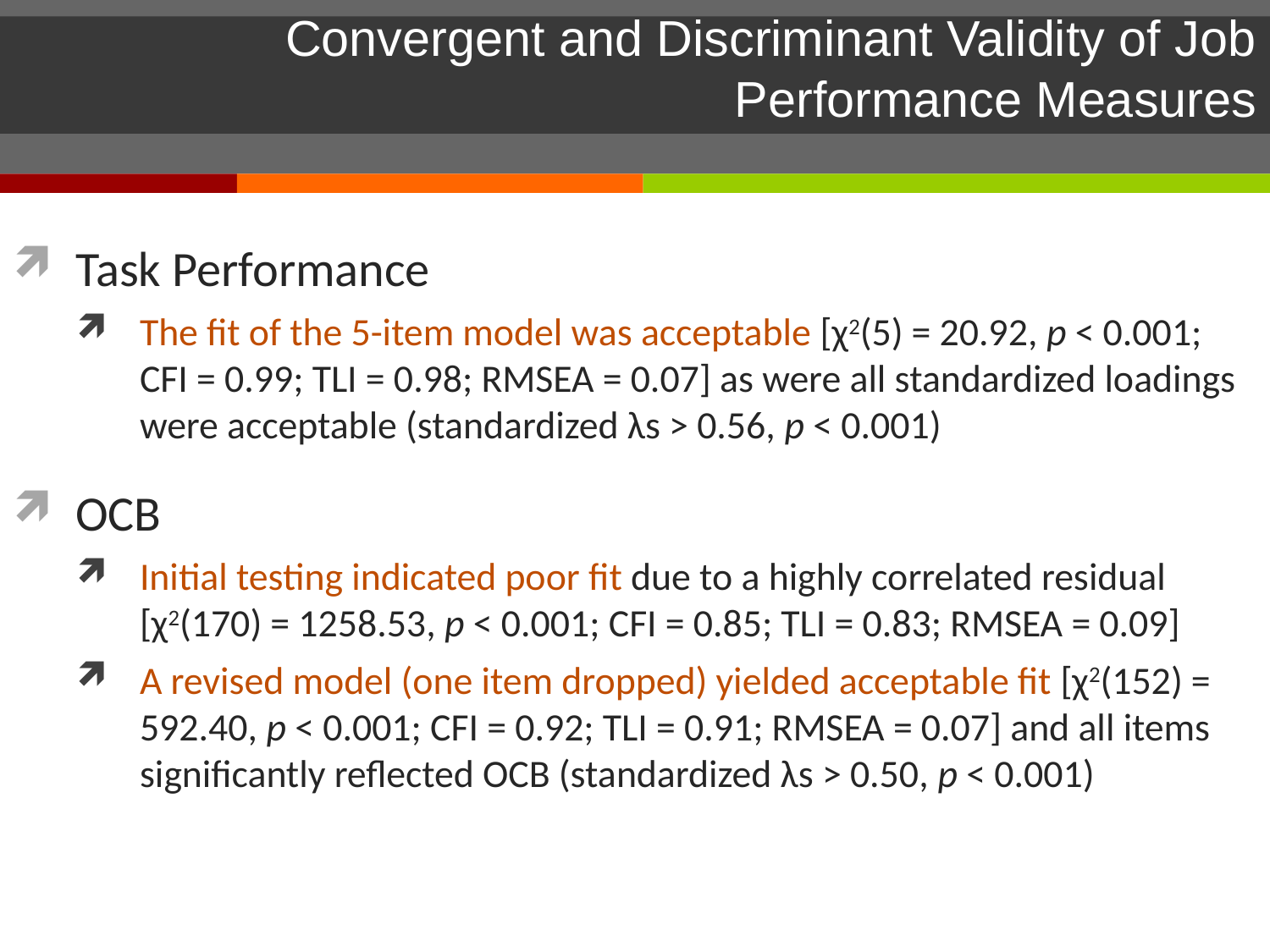

# Convergent and Discriminant Validity of Job Performance Measures
Task Performance
The fit of the 5-item model was acceptable [χ2(5) = 20.92, p < 0.001; CFI = 0.99; TLI = 0.98; RMSEA = 0.07] as were all standardized loadings were acceptable (standardized λs > 0.56, p < 0.001)
OCB
Initial testing indicated poor fit due to a highly correlated residual [χ2(170) = 1258.53, p < 0.001; CFI = 0.85; TLI = 0.83; RMSEA = 0.09]
A revised model (one item dropped) yielded acceptable fit [χ2(152) = 592.40, p < 0.001; CFI = 0.92; TLI = 0.91; RMSEA = 0.07] and all items significantly reflected OCB (standardized λs > 0.50, p < 0.001)